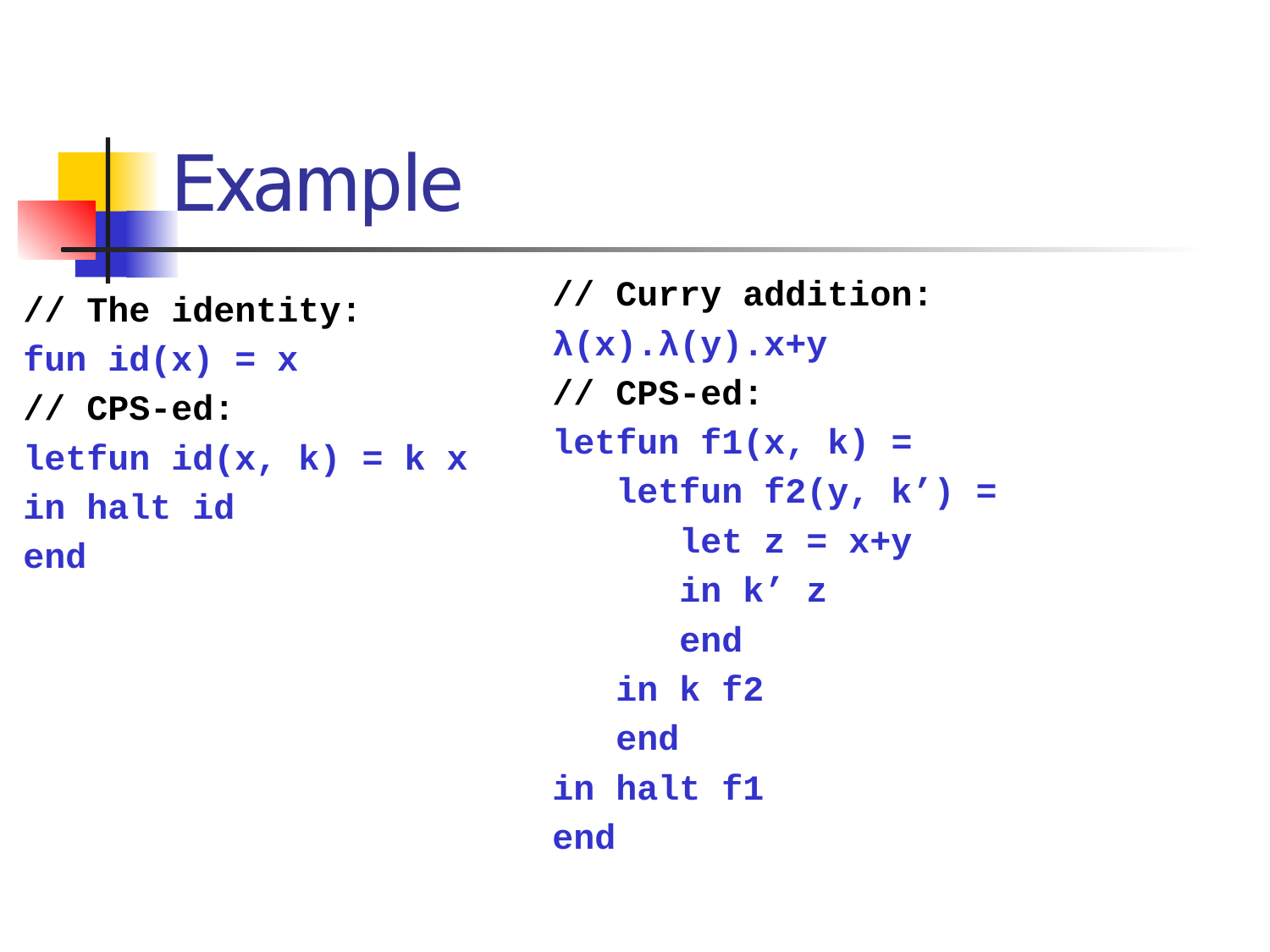

# Example
// Curry addition:
λ(x).λ(y).x+y
// CPS-ed:
letfun f1(x, k) =
   letfun f2(y, k’) =
      let z = x+y
      in k’ z
      end
   in k f2
   end
in halt f1
end

// The identity:
fun id(x) = x
// CPS-ed:
letfun id(x, k) = k x
in halt id
end